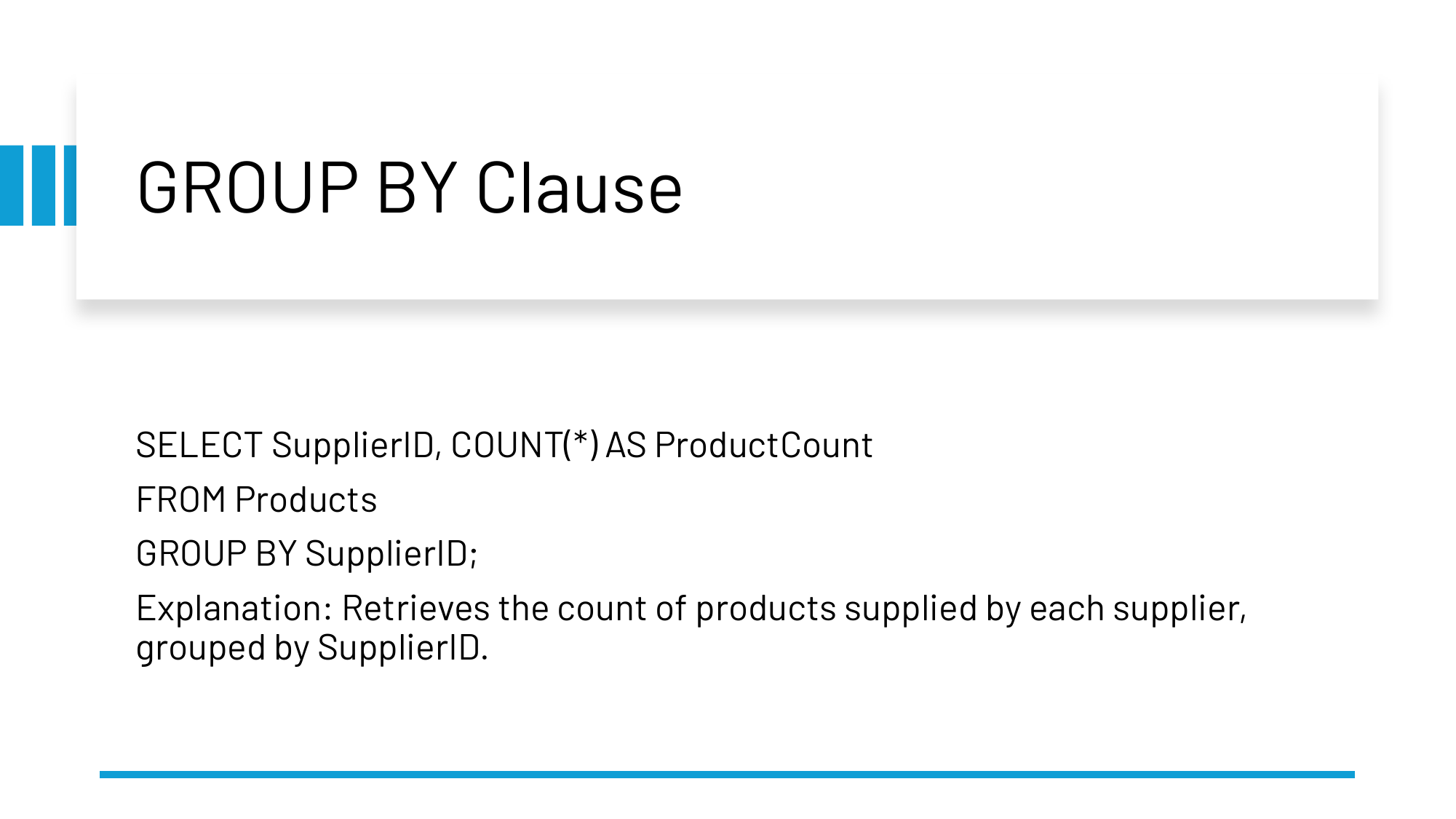

# GROUP BY Clause

SELECT SupplierID, COUNT(*) AS ProductCount
FROM Products
GROUP BY SupplierID;
Explanation: Retrieves the count of products supplied by each supplier, grouped by SupplierID.